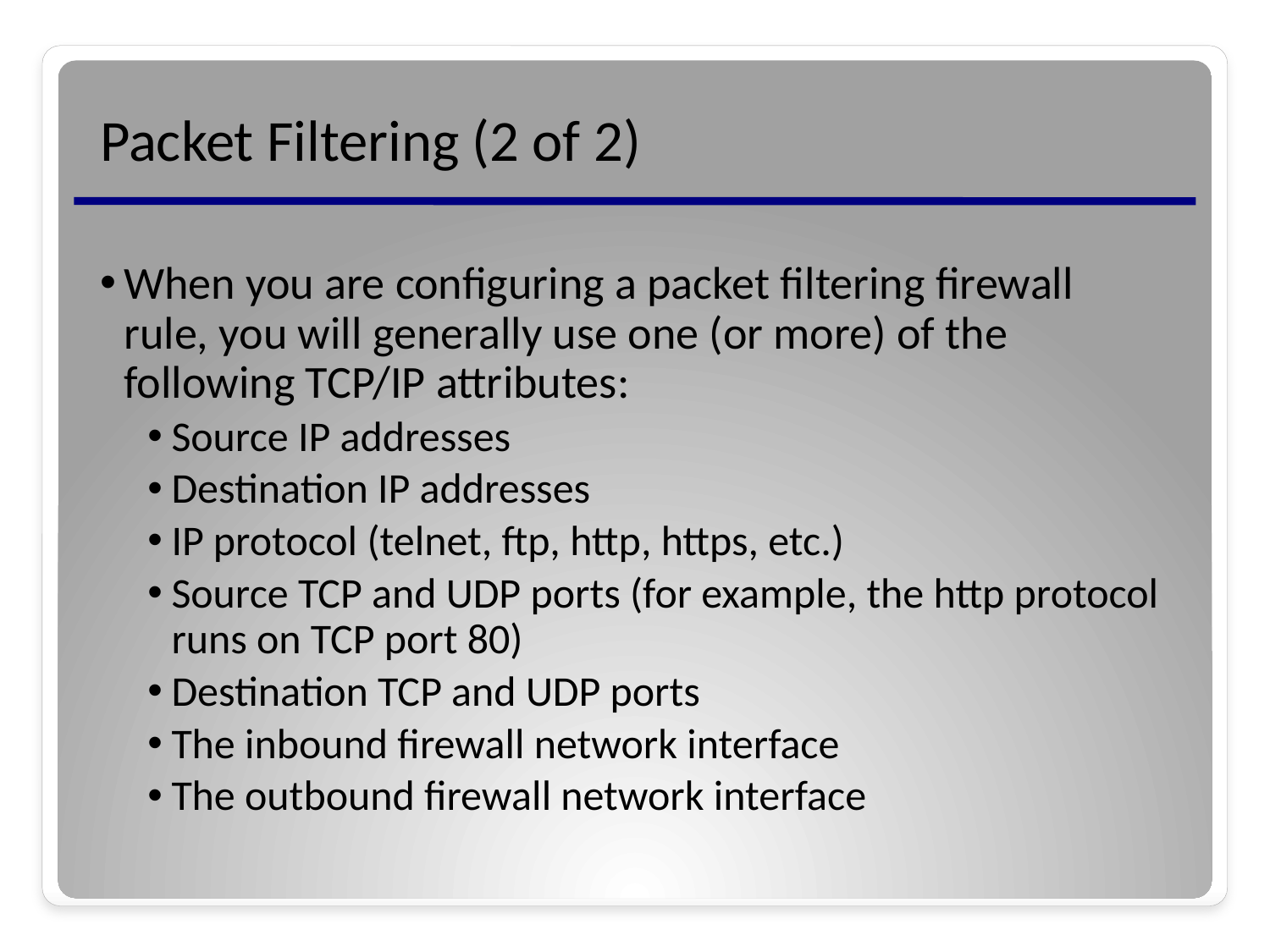

# Packet Filtering (2 of 2)
When you are configuring a packet filtering firewall rule, you will generally use one (or more) of the following TCP/IP attributes:
Source IP addresses
Destination IP addresses
IP protocol (telnet, ftp, http, https, etc.)
Source TCP and UDP ports (for example, the http protocol runs on TCP port 80)
Destination TCP and UDP ports
The inbound firewall network interface
The outbound firewall network interface